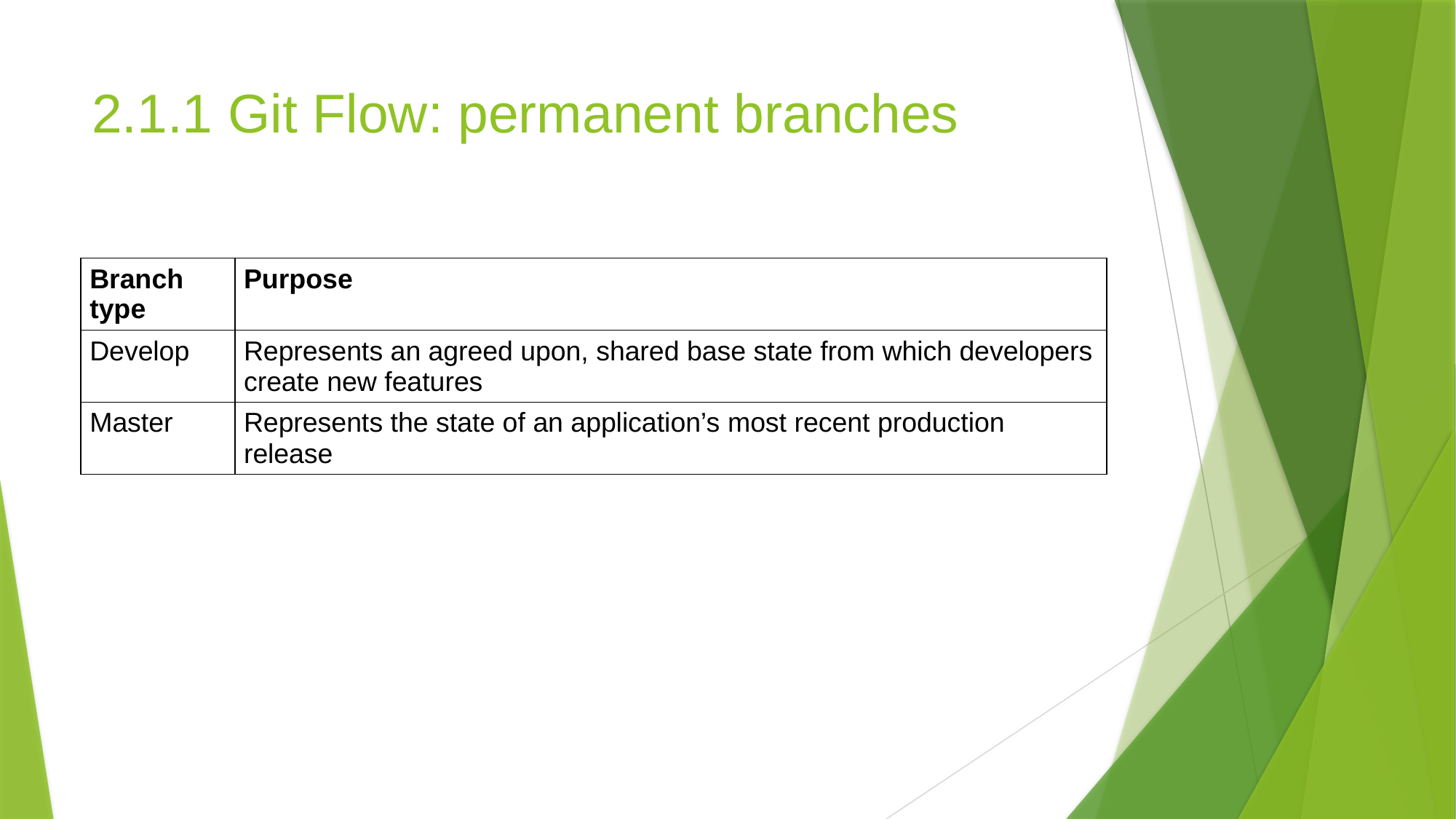

# 2.1.1 Git Flow: permanent branches
| Branch type | Purpose |
| --- | --- |
| Develop | Represents an agreed upon, shared base state from which developers create new features |
| Master | Represents the state of an application’s most recent production release |